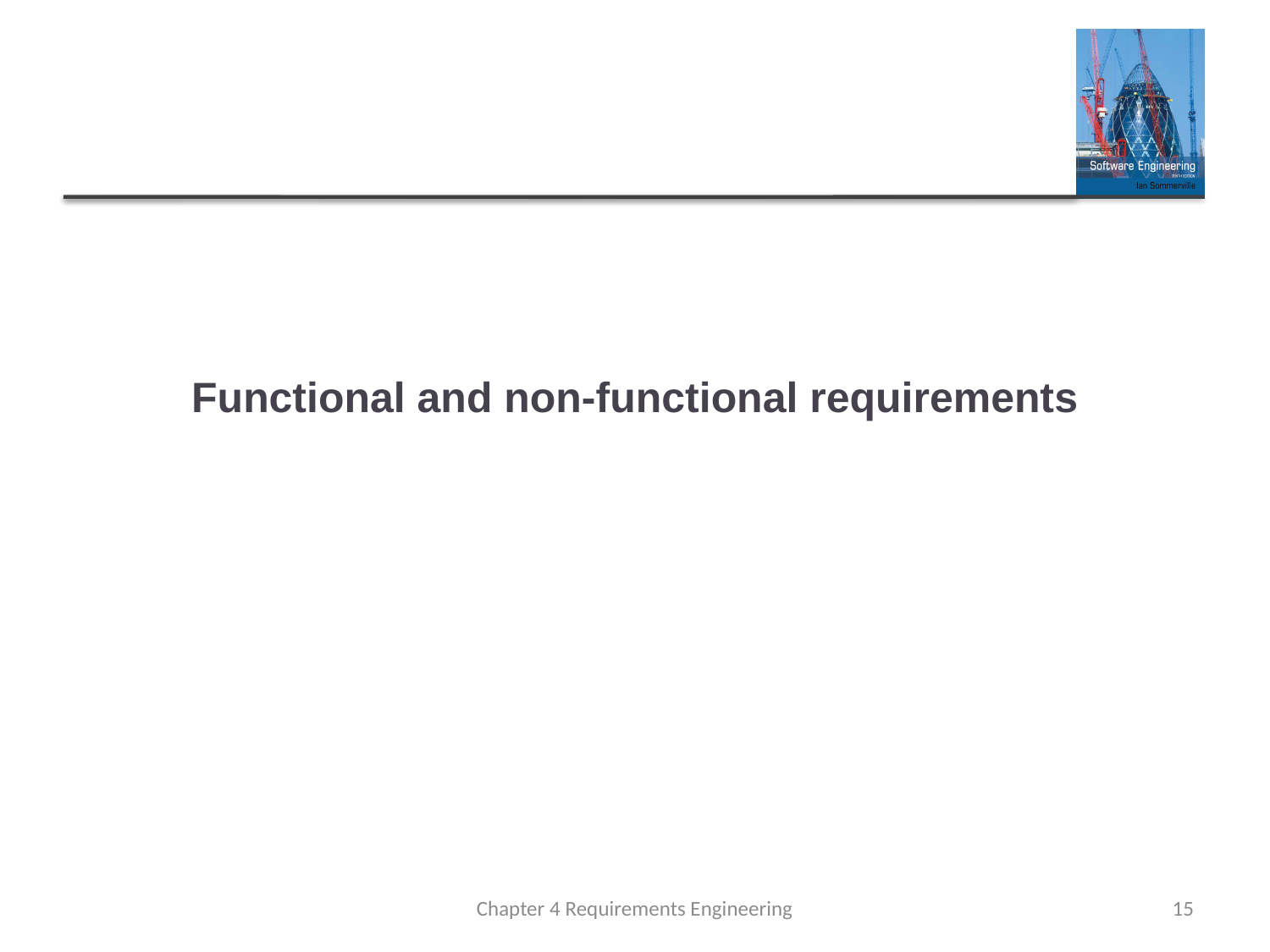

# Functional and non-functional requirements
Chapter 4 Requirements Engineering
15